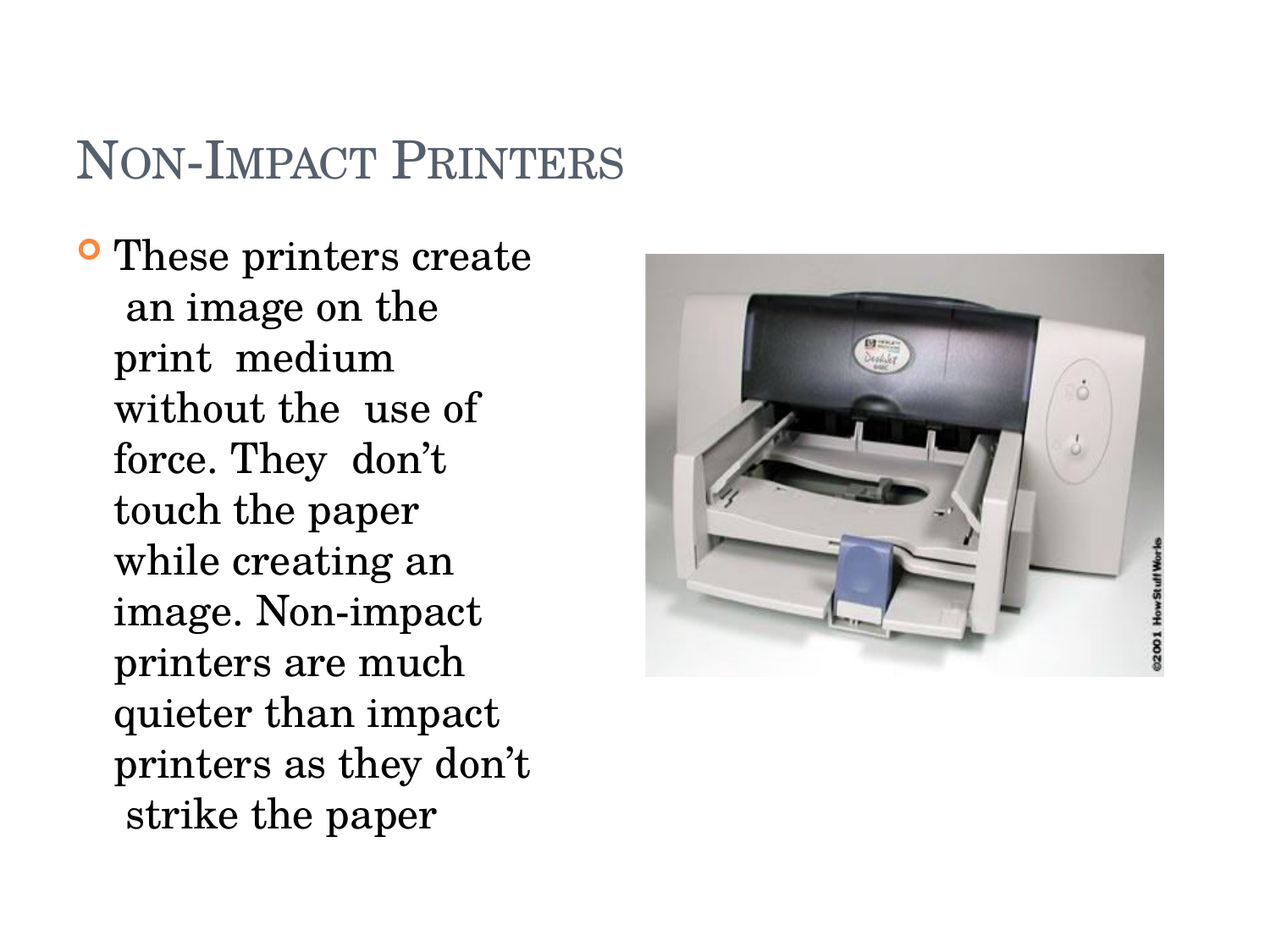

# NON-IMPACT PRINTERS
These printers create  an image on the print  medium without the  use of force. They  don’t touch the paper  while creating an  image. Non-impact  printers are much  quieter than impact  printers as they don’t  strike the paper

54